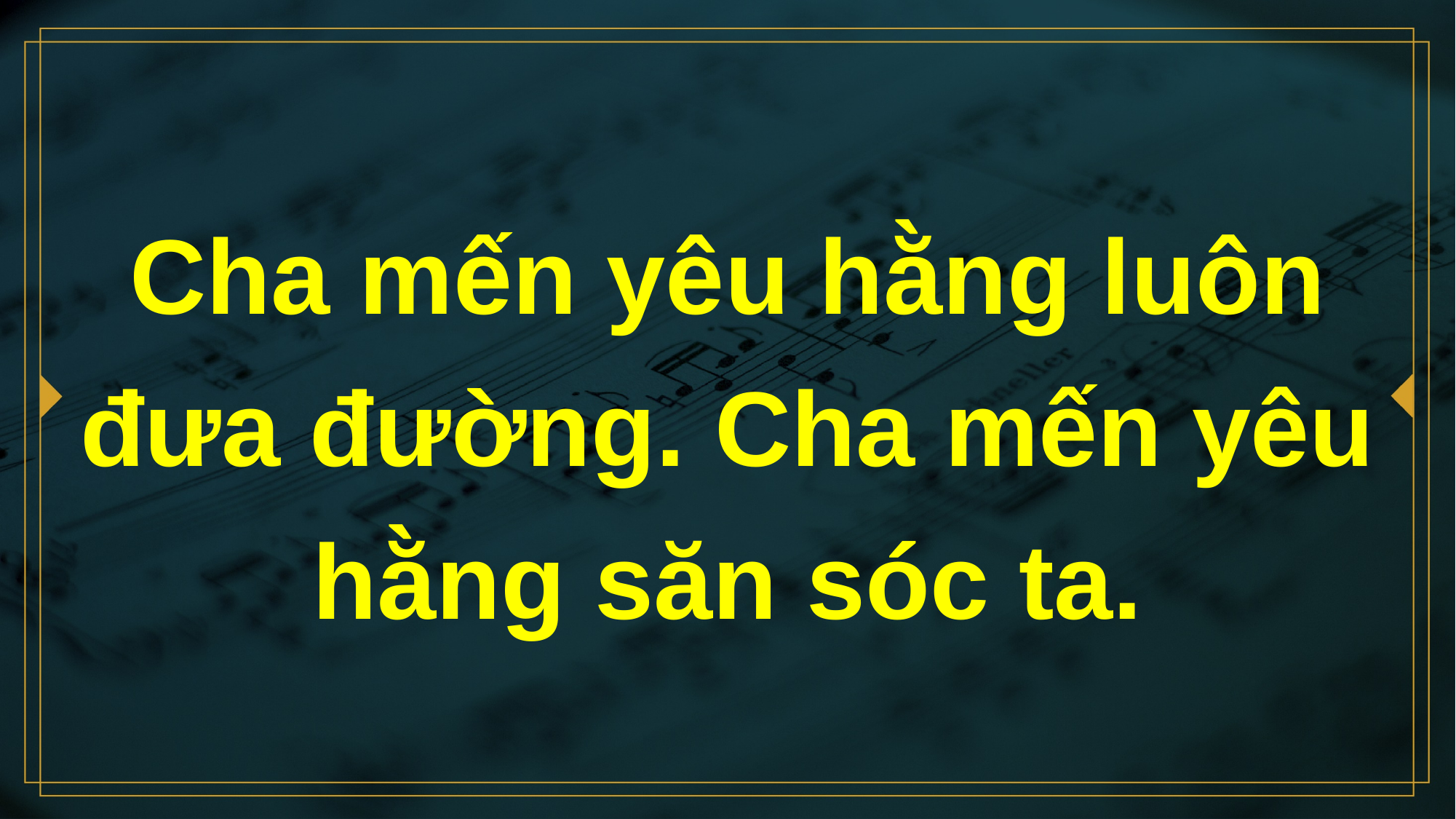

# Cha mến yêu hằng luôn đưa đường. Cha mến yêu hằng săn sóc ta.